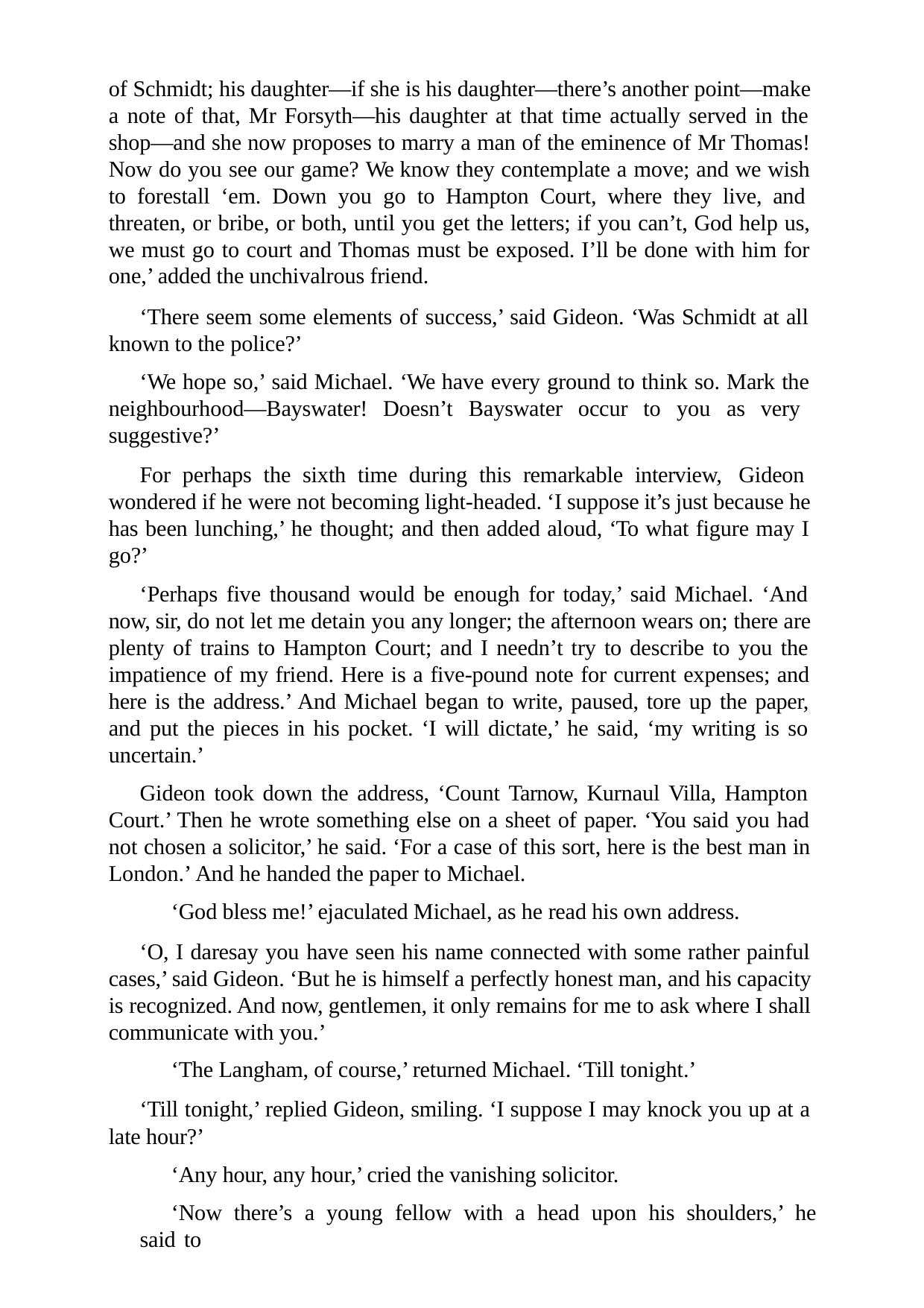

of Schmidt; his daughter—if she is his daughter—there’s another point—make  a note of that, Mr Forsyth—his daughter at that time actually served in the  shop—and she now proposes to marry a man of the eminence of Mr Thomas!  Now do you see our game? We know they contemplate a move; and we wish  to forestall ‘em. Down you go to Hampton Court, where they live, and  threaten, or bribe, or both, until you get the letters; if you can’t, God help us,  we must go to court and Thomas must be exposed. I’ll be done with him for  one,’ added the unchivalrous friend.
‘There seem some elements of success,’ said Gideon. ‘Was Schmidt at all  known to the police?’
‘We hope so,’ said Michael. ‘We have every ground to think so. Mark the  neighbourhood—Bayswater! Doesn’t Bayswater occur to you as very  suggestive?’
For perhaps the sixth time during this remarkable interview, Gideon  wondered if he were not becoming light-headed. ‘I suppose it’s just because he  has been lunching,’ he thought; and then added aloud, ‘To what figure may I  go?’
‘Perhaps five thousand would be enough for today,’ said Michael. ‘And  now, sir, do not let me detain you any longer; the afternoon wears on; there are  plenty of trains to Hampton Court; and I needn’t try to describe to you the  impatience of my friend. Here is a five-pound note for current expenses; and  here is the address.’ And Michael began to write, paused, tore up the paper,  and put the pieces in his pocket. ‘I will dictate,’ he said, ‘my writing is so  uncertain.’
Gideon took down the address, ‘Count Tarnow, Kurnaul Villa, Hampton  Court.’ Then he wrote something else on a sheet of paper. ‘You said you had  not chosen a solicitor,’ he said. ‘For a case of this sort, here is the best man in  London.’ And he handed the paper to Michael.
‘God bless me!’ ejaculated Michael, as he read his own address.
‘O, I daresay you have seen his name connected with some rather painful  cases,’ said Gideon. ‘But he is himself a perfectly honest man, and his capacity  is recognized. And now, gentlemen, it only remains for me to ask where I shall  communicate with you.’
‘The Langham, of course,’ returned Michael. ‘Till tonight.’
‘Till tonight,’ replied Gideon, smiling. ‘I suppose I may knock you up at a  late hour?’
‘Any hour, any hour,’ cried the vanishing solicitor.
‘Now there’s a young fellow with a head upon his shoulders,’ he said to